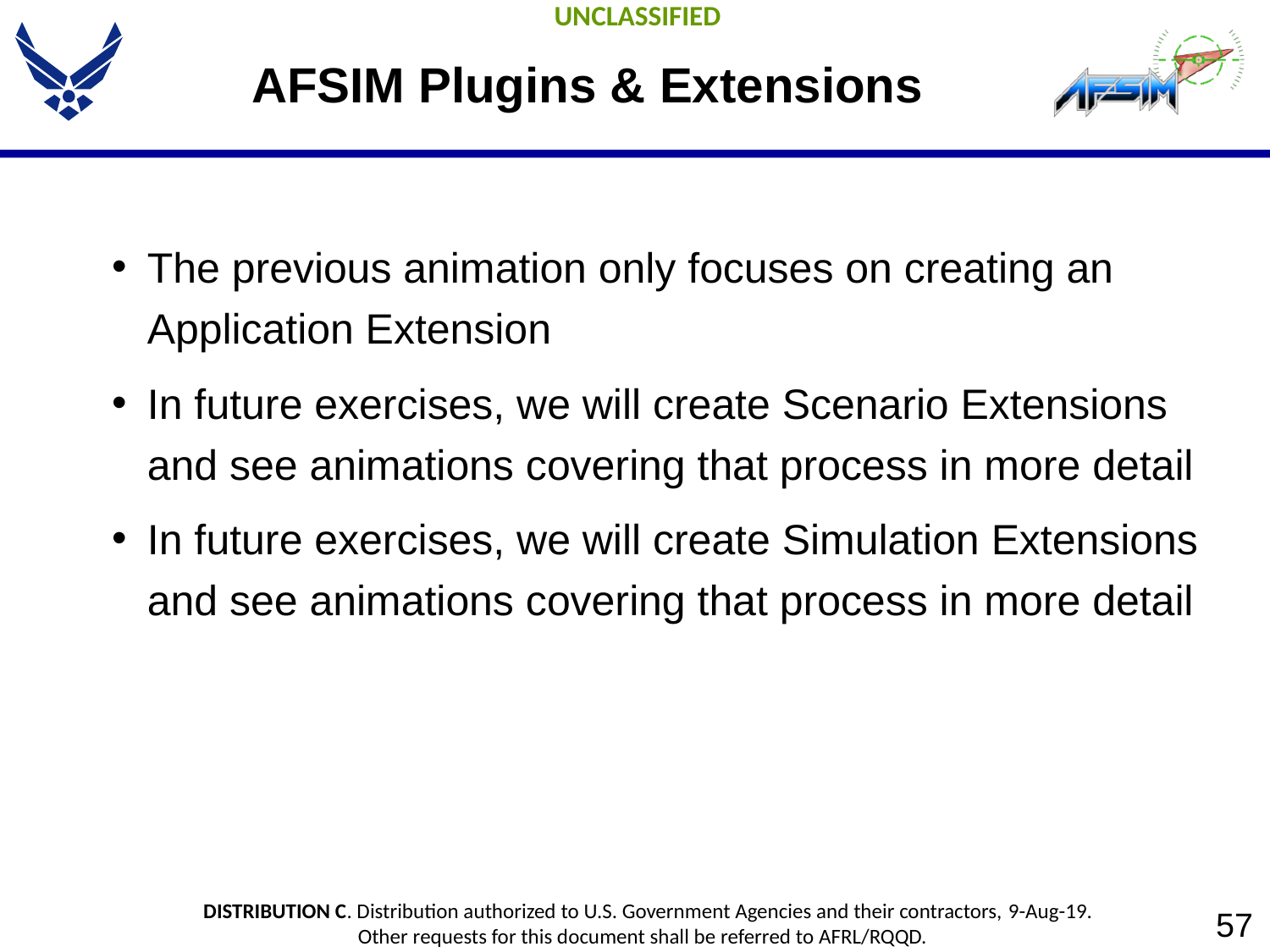

# AFSIM Plugins & Extensions
The previous animation only focuses on creating an Application Extension
In future exercises, we will create Scenario Extensions and see animations covering that process in more detail
In future exercises, we will create Simulation Extensions and see animations covering that process in more detail